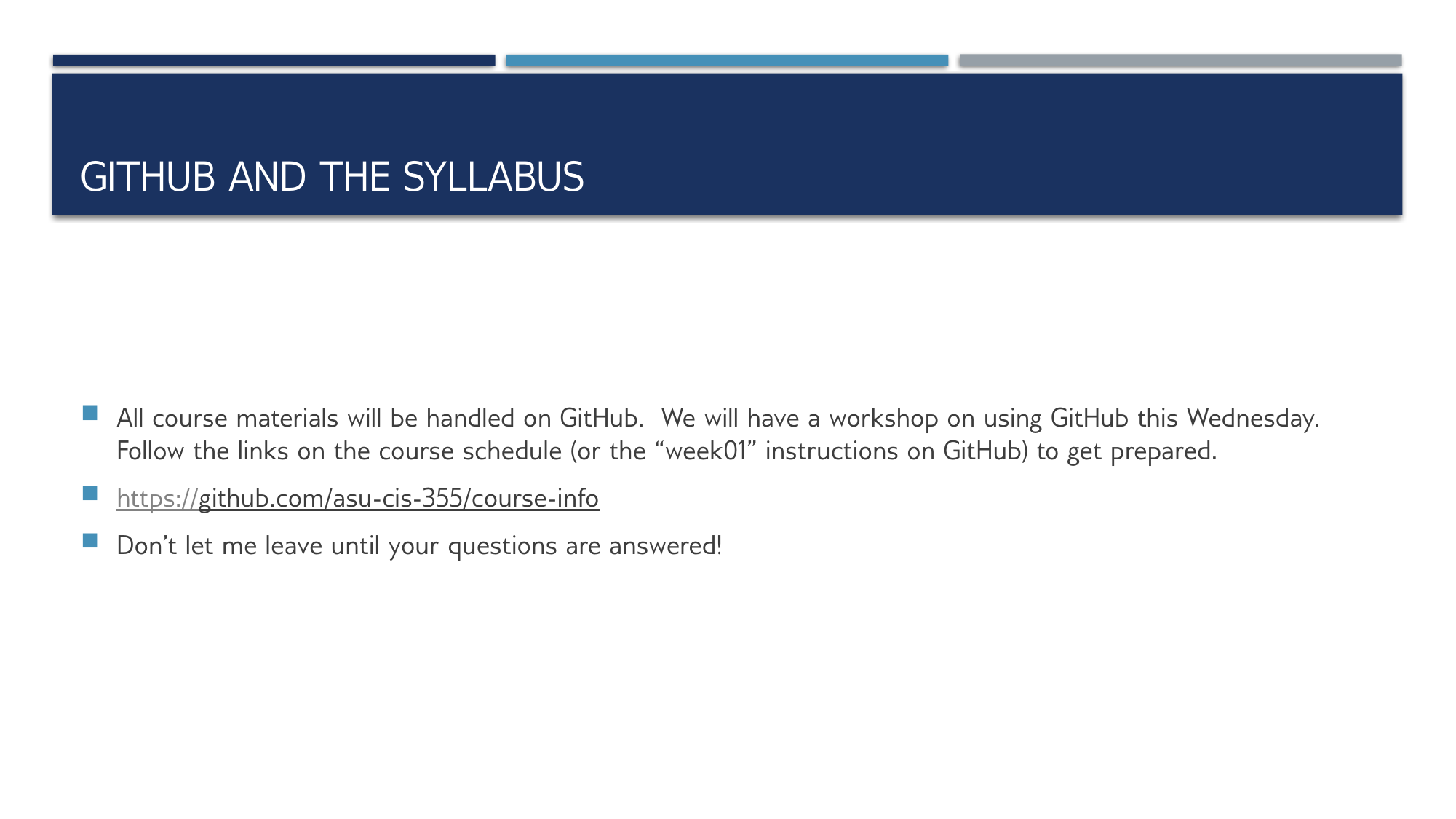

# Github and the syllabus
All course materials will be handled on GitHub.  We will have a workshop on using GitHub this Wednesday.  Follow the links on the course schedule (or the “week01” instructions on GitHub) to get prepared.
https://github.com/asu-cis-355/course-info
Don’t let me leave until your questions are answered!